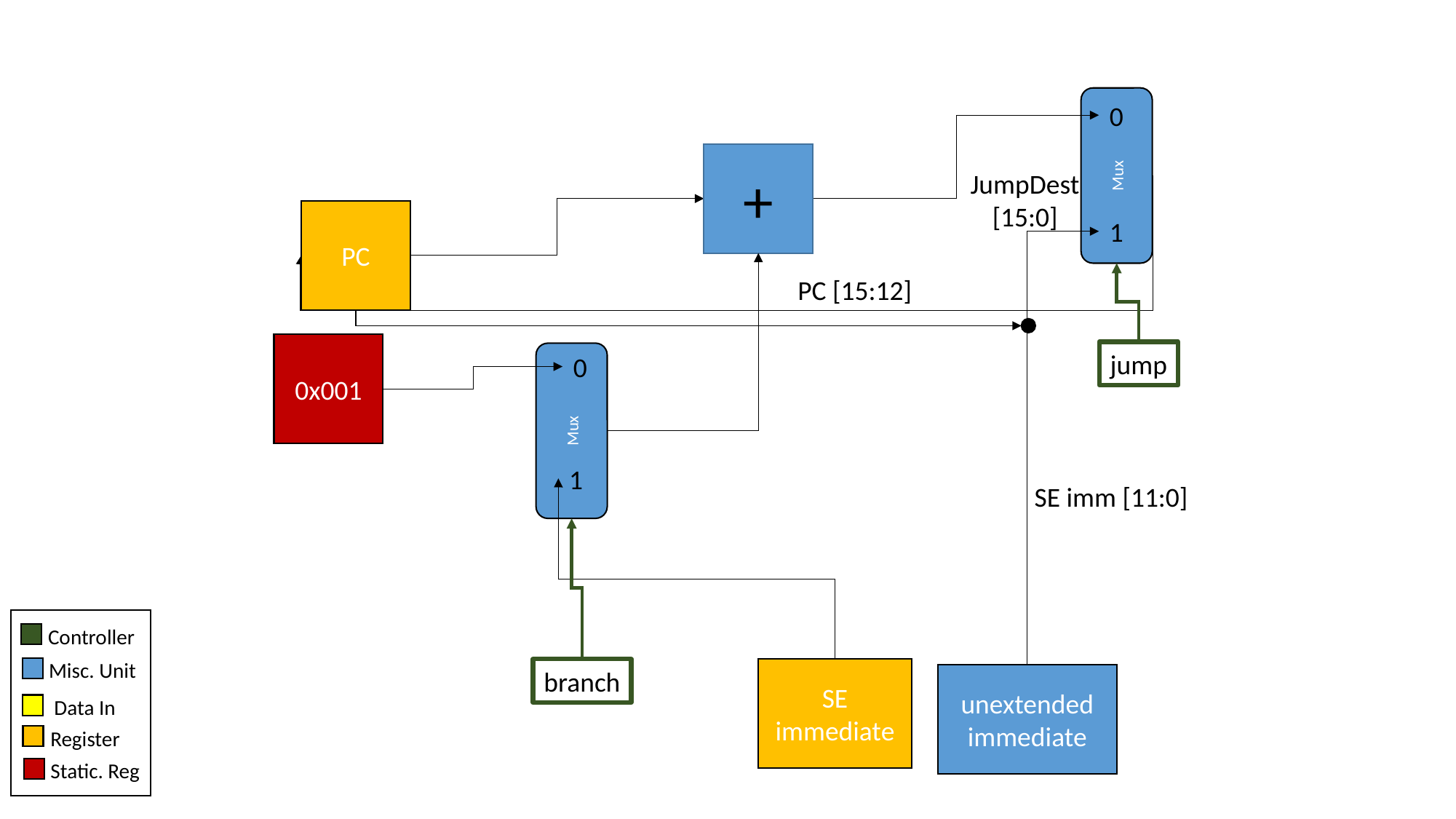

0
Mux
1
+
JumpDest
[15:0]
PC
PC [15:12]

0x001
jump
0
Mux
1
SE imm [11:0]

Controller

Misc. Unit

Data In

Register

Static. Reg

branch
SE immediate
unextended
immediate